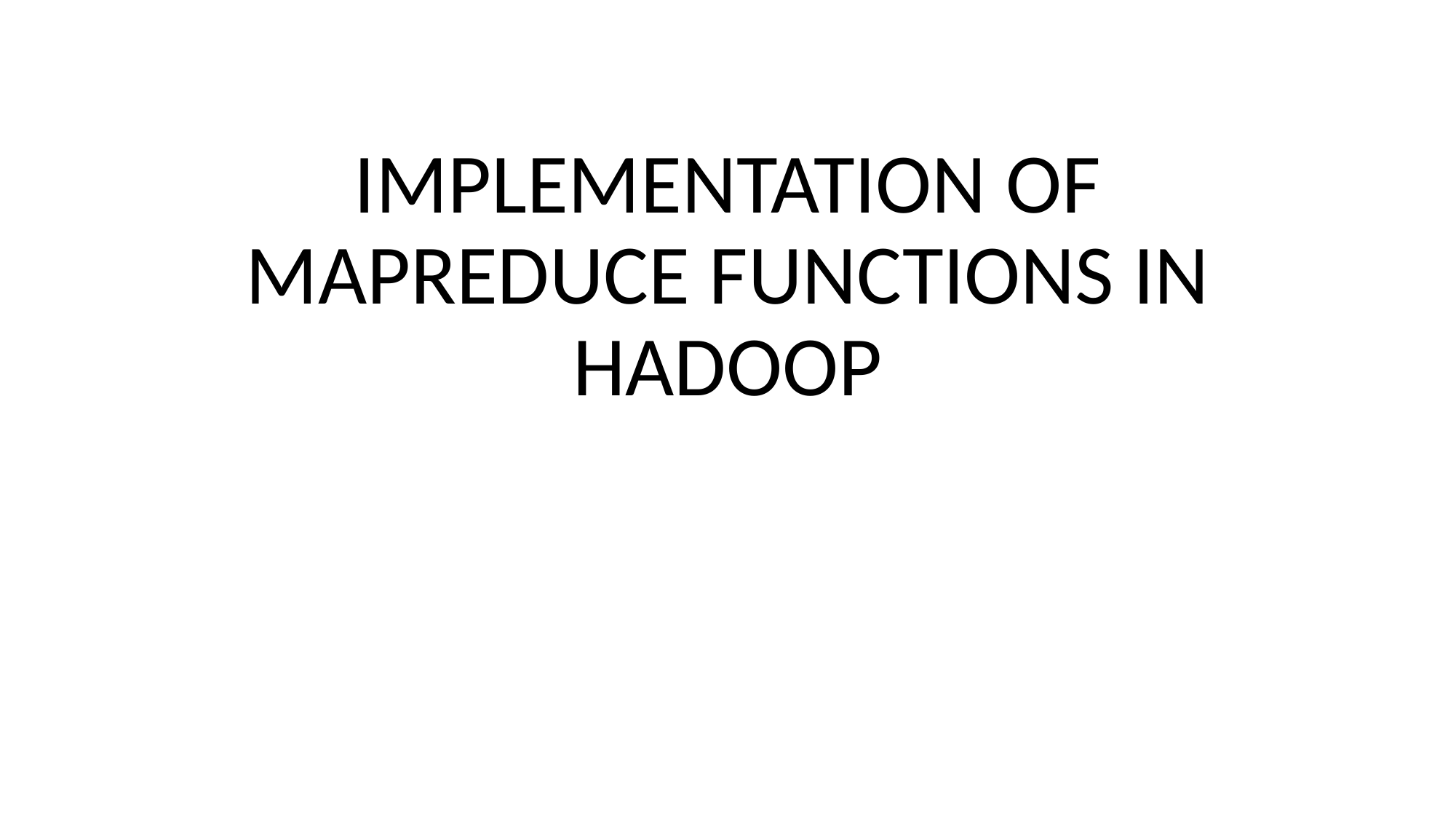

# IMPLEMENTATION OF MAPREDUCE FUNCTIONS IN HADOOP